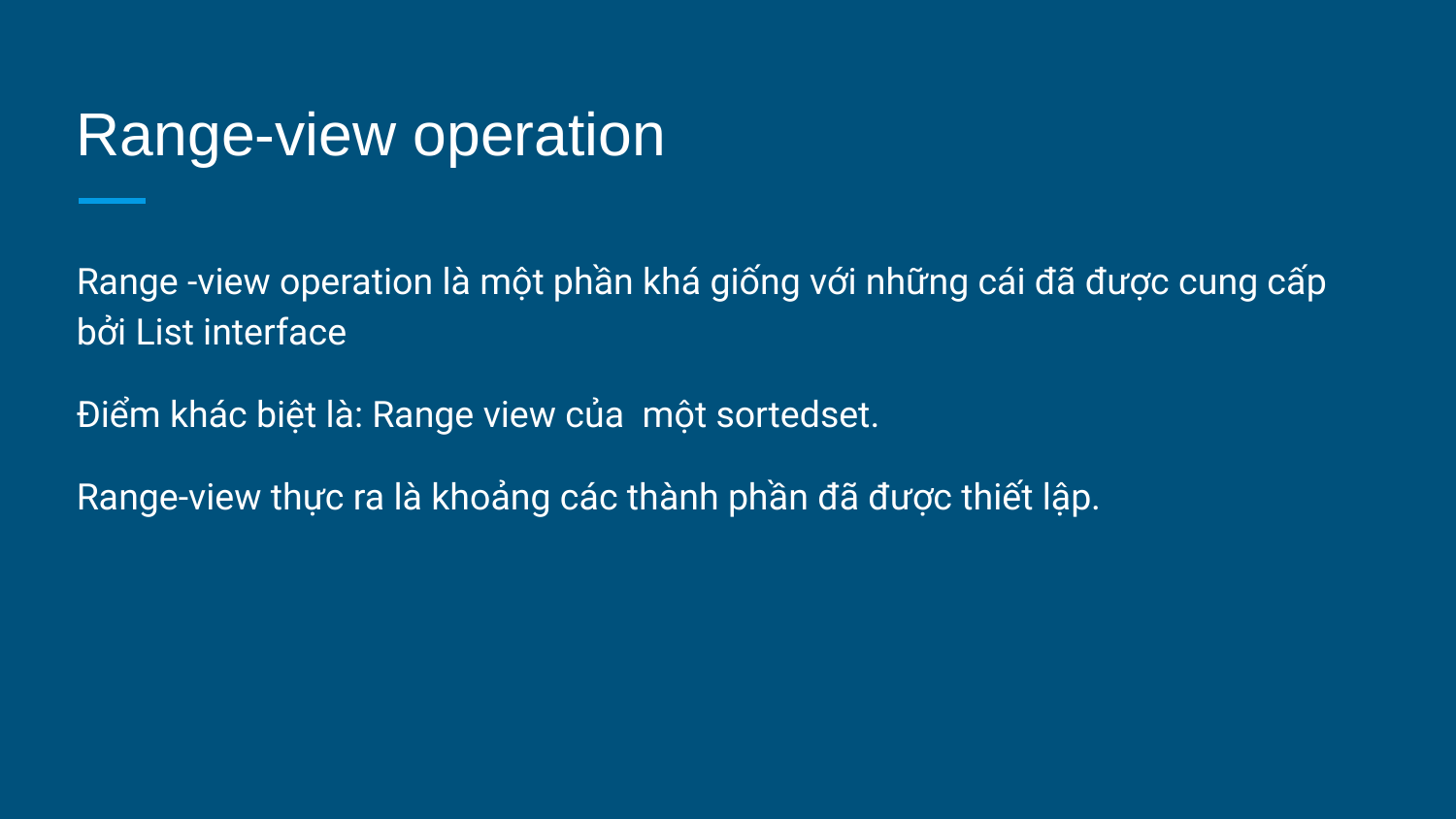

# Range-view operation
Range -view operation là một phần khá giống với những cái đã được cung cấp bởi List interface
Điểm khác biệt là: Range view của  một sortedset.
Range-view thực ra là khoảng các thành phần đã được thiết lập.